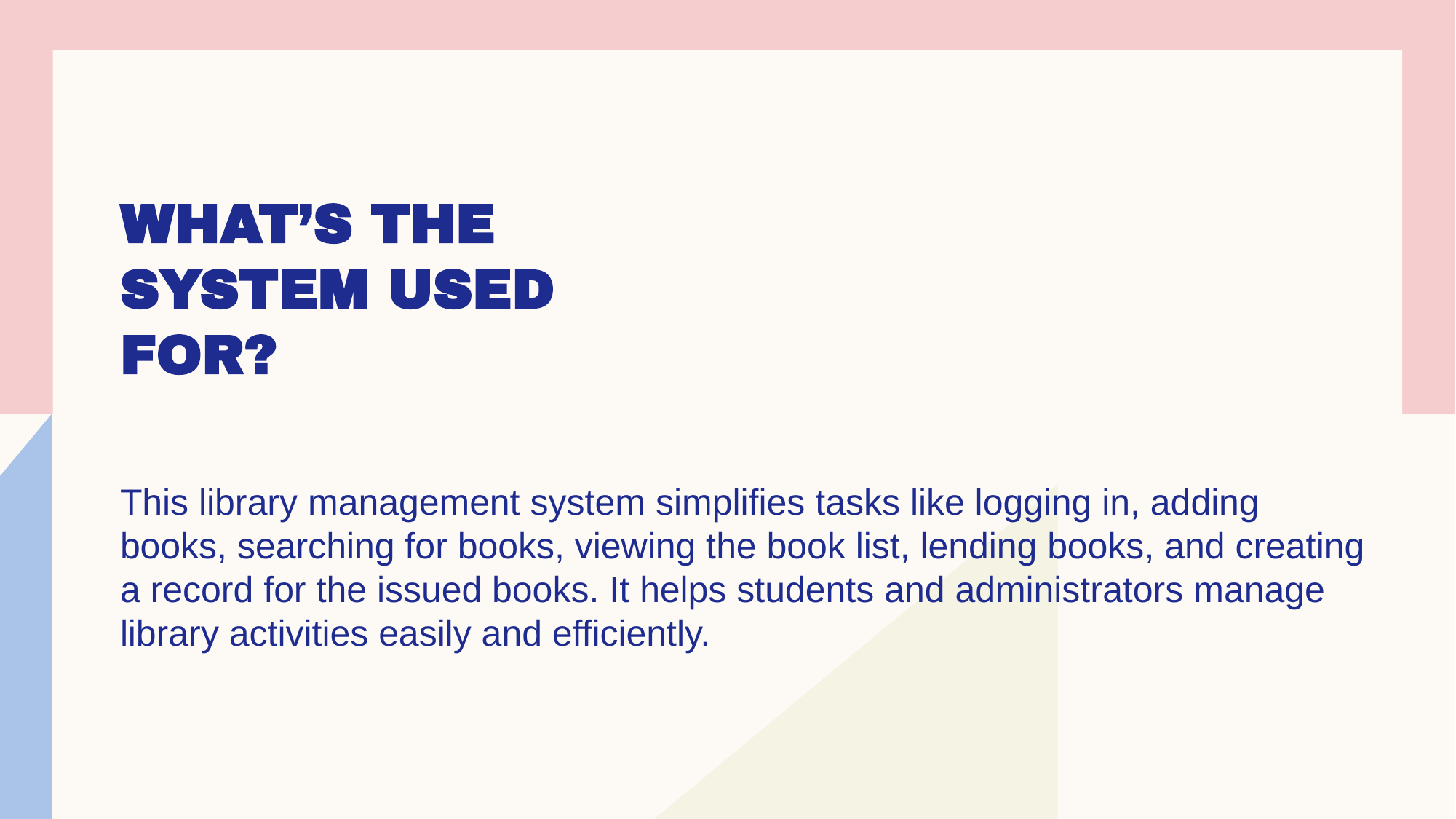

# What’s the system used for?

This library management system simplifies tasks like logging in, adding books, searching for books, viewing the book list, lending books, and creating a record for the issued books. It helps students and administrators manage library activities easily and efficiently.